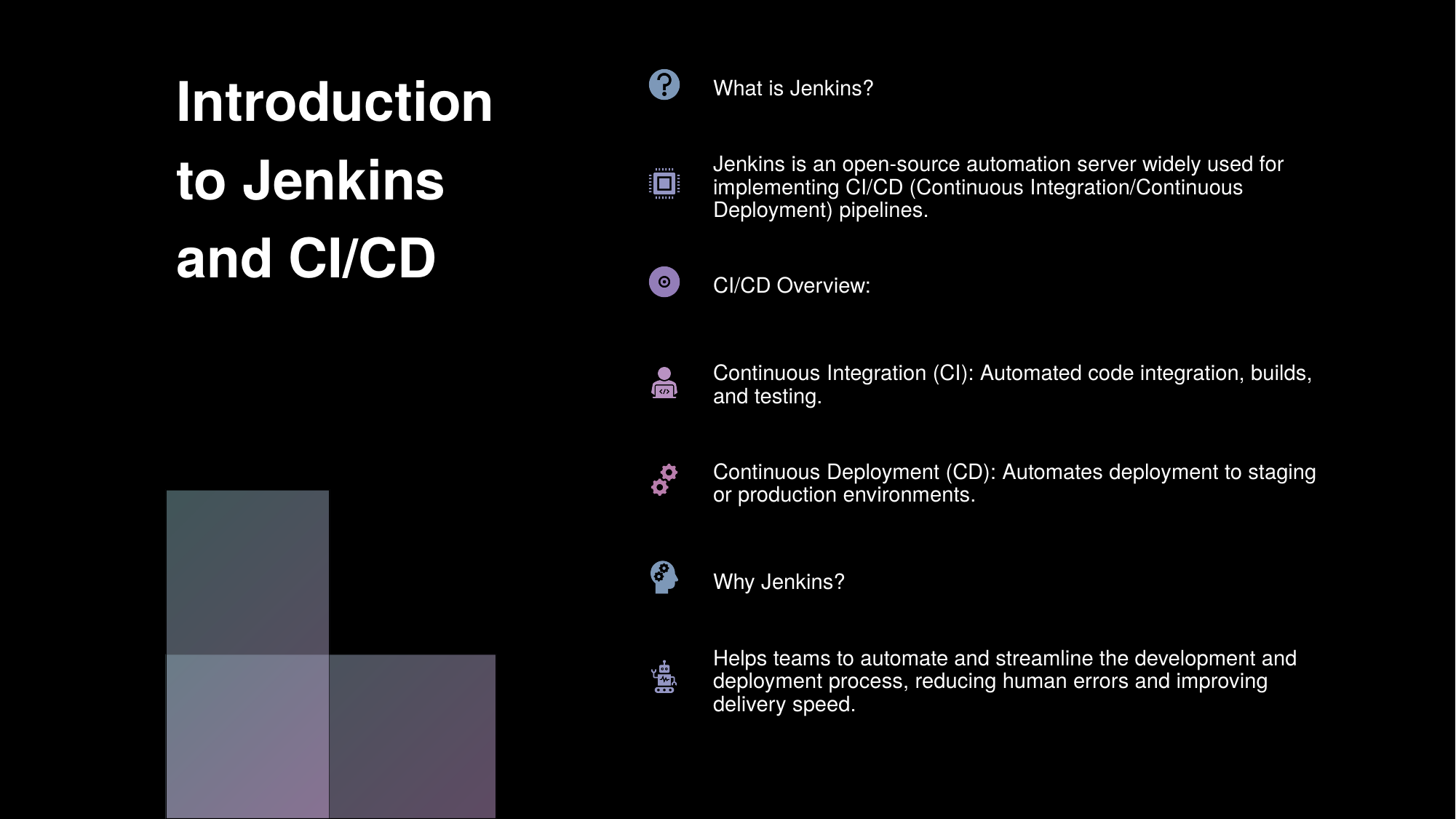

What is Jenkins?
Jenkins is an open-source automation server widely used for implementing CI/CD (Continuous Integration/Continuous Deployment) pipelines.
CI/CD Overview:
Continuous Integration (CI): Automated code integration, builds, and testing.
Continuous Deployment (CD): Automates deployment to staging or production environments.
Why Jenkins?
Helps teams to automate and streamline the development and deployment process, reducing human errors and improving delivery speed.
Introduction to Jenkins and CI/CD